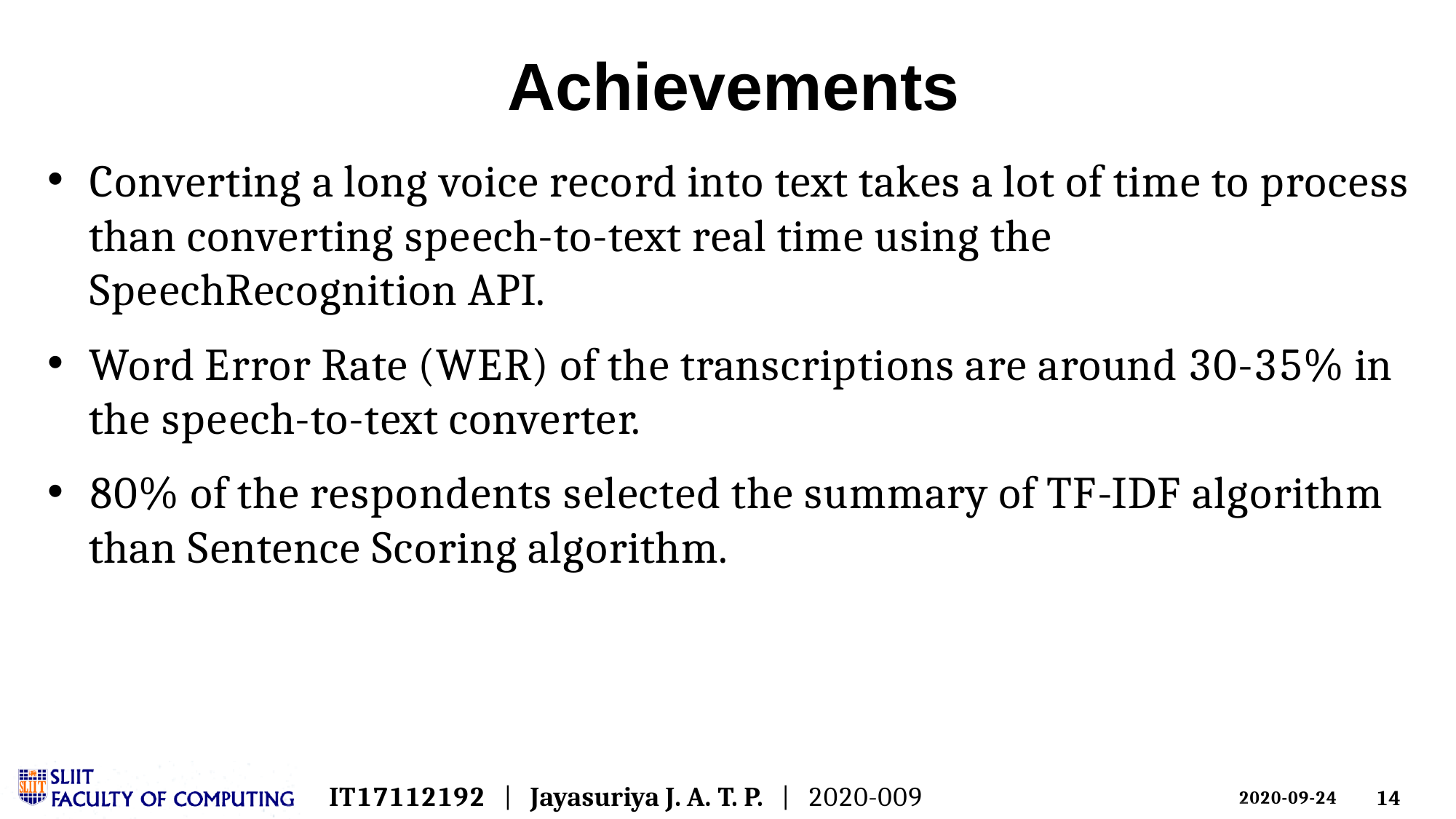

# Achievements
Converting a long voice record into text takes a lot of time to process than converting speech-to-text real time using the SpeechRecognition API.

Word Error Rate (WER) of the transcriptions are around 30-35% in the speech-to-text converter.

80% of the respondents selected the summary of TF-IDF algorithm than Sentence Scoring algorithm.
IT17112192   |   Jayasuriya J. A. T. P.   |   2020-009